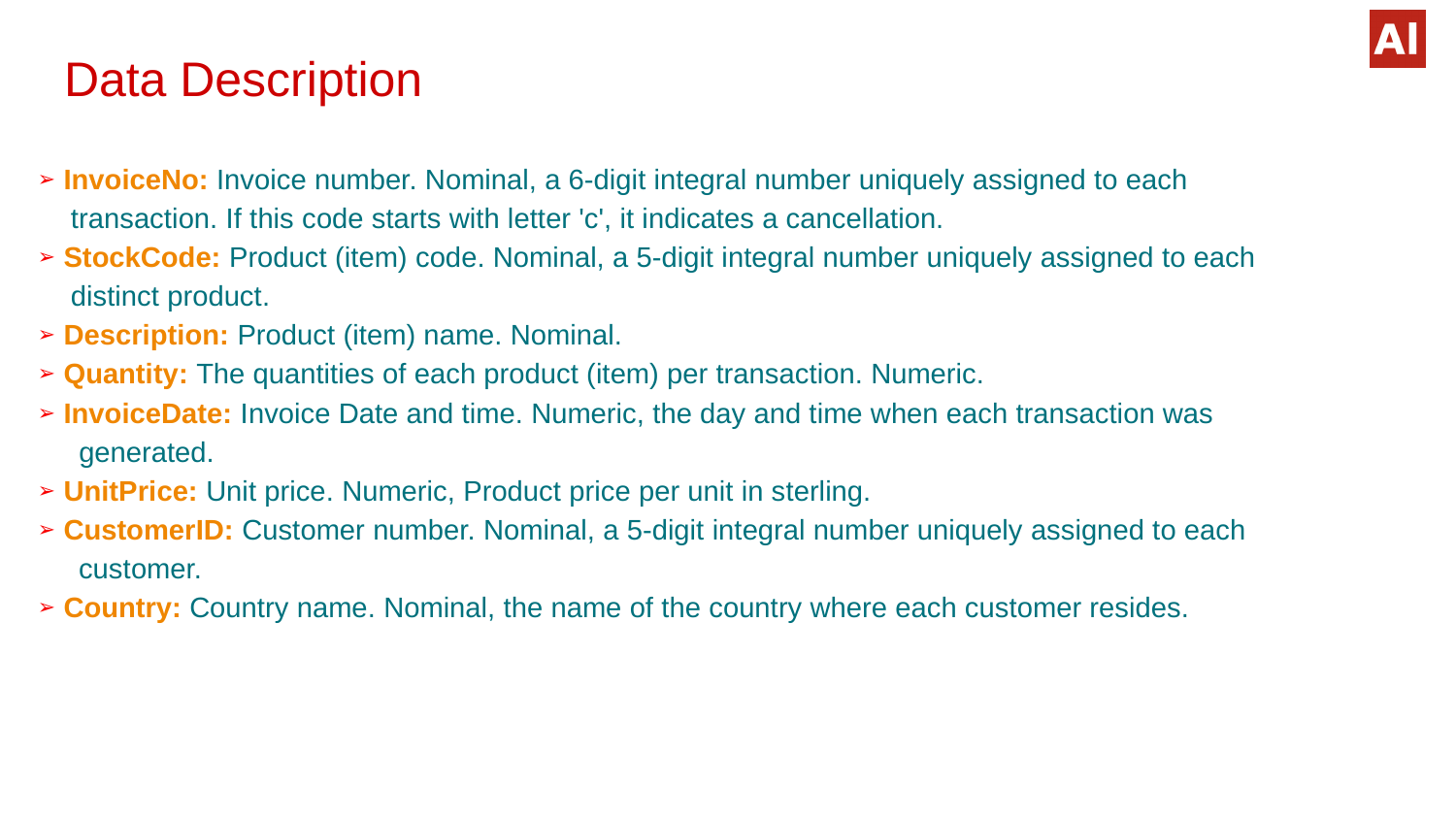

# Data Description
➢ InvoiceNo: Invoice number. Nominal, a 6-digit integral number uniquely assigned to each
    transaction. If this code starts with letter 'c', it indicates a cancellation.
➢ StockCode: Product (item) code. Nominal, a 5-digit integral number uniquely assigned to each
    distinct product.
➢ Description: Product (item) name. Nominal.
➢ Quantity: The quantities of each product (item) per transaction. Numeric.
➢ InvoiceDate: Invoice Date and time. Numeric, the day and time when each transaction was
     generated.
➢ UnitPrice: Unit price. Numeric, Product price per unit in sterling.
➢ CustomerID: Customer number. Nominal, a 5-digit integral number uniquely assigned to each
     customer.
➢ Country: Country name. Nominal, the name of the country where each customer resides.